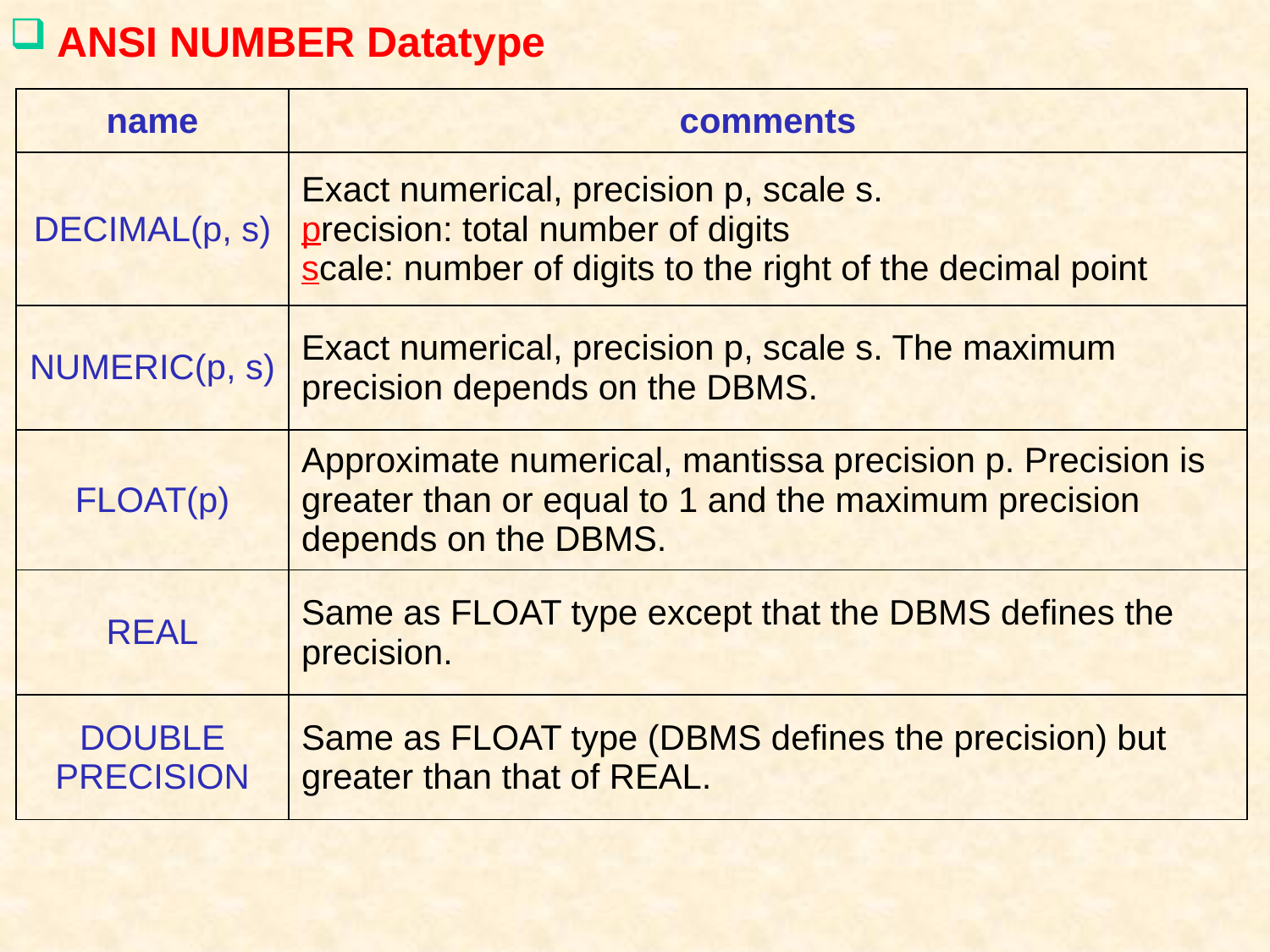

# ANSI NUMBER Datatype
| name | comments |
| --- | --- |
| DECIMAL(p, s) | Exact numerical, precision p, scale s. precision: total number of digits scale: number of digits to the right of the decimal point |
| NUMERIC(p, s) | Exact numerical, precision p, scale s. The maximum precision depends on the DBMS. |
| FLOAT(p) | Approximate numerical, mantissa precision p. Precision is greater than or equal to 1 and the maximum precision depends on the DBMS. |
| REAL | Same as FLOAT type except that the DBMS defines the precision. |
| DOUBLE PRECISION | Same as FLOAT type (DBMS defines the precision) but greater than that of REAL. |